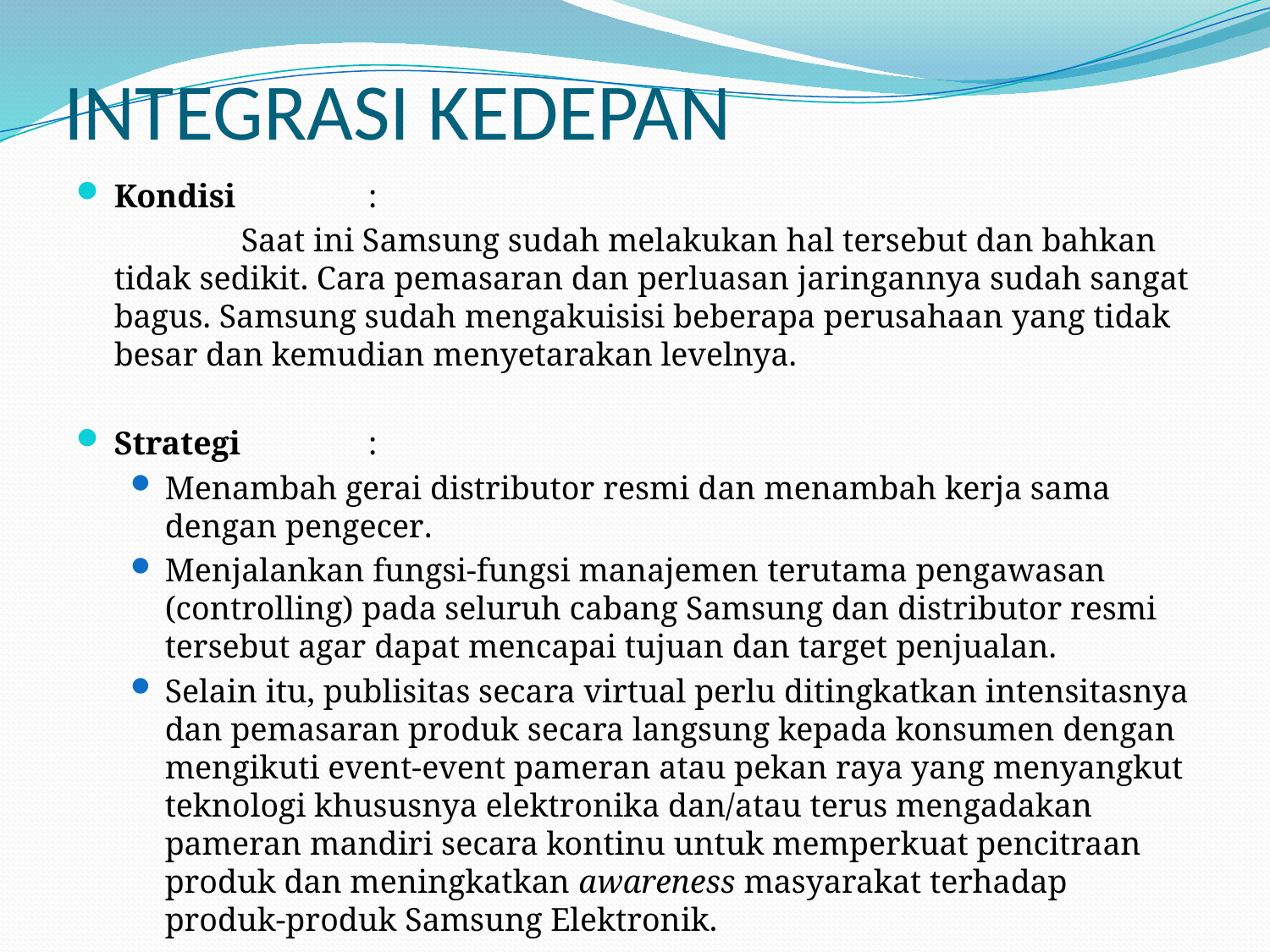

# INTEGRASI KEDEPAN
Kondisi		:
		Saat ini Samsung sudah melakukan hal tersebut dan bahkan tidak sedikit. Cara pemasaran dan perluasan jaringannya sudah sangat bagus. Samsung sudah mengakuisisi beberapa perusahaan yang tidak besar dan kemudian menyetarakan levelnya.

Strategi		:
Menambah gerai distributor resmi dan menambah kerja sama dengan pengecer.
Menjalankan fungsi-fungsi manajemen terutama pengawasan (controlling) pada seluruh cabang Samsung dan distributor resmi tersebut agar dapat mencapai tujuan dan target penjualan.
Selain itu, publisitas secara virtual perlu ditingkatkan intensitasnya dan pemasaran produk secara langsung kepada konsumen dengan mengikuti event-event pameran atau pekan raya yang menyangkut teknologi khususnya elektronika dan/atau terus mengadakan pameran mandiri secara kontinu untuk memperkuat pencitraan produk dan meningkatkan awareness masyarakat terhadap produk-produk Samsung Elektronik.